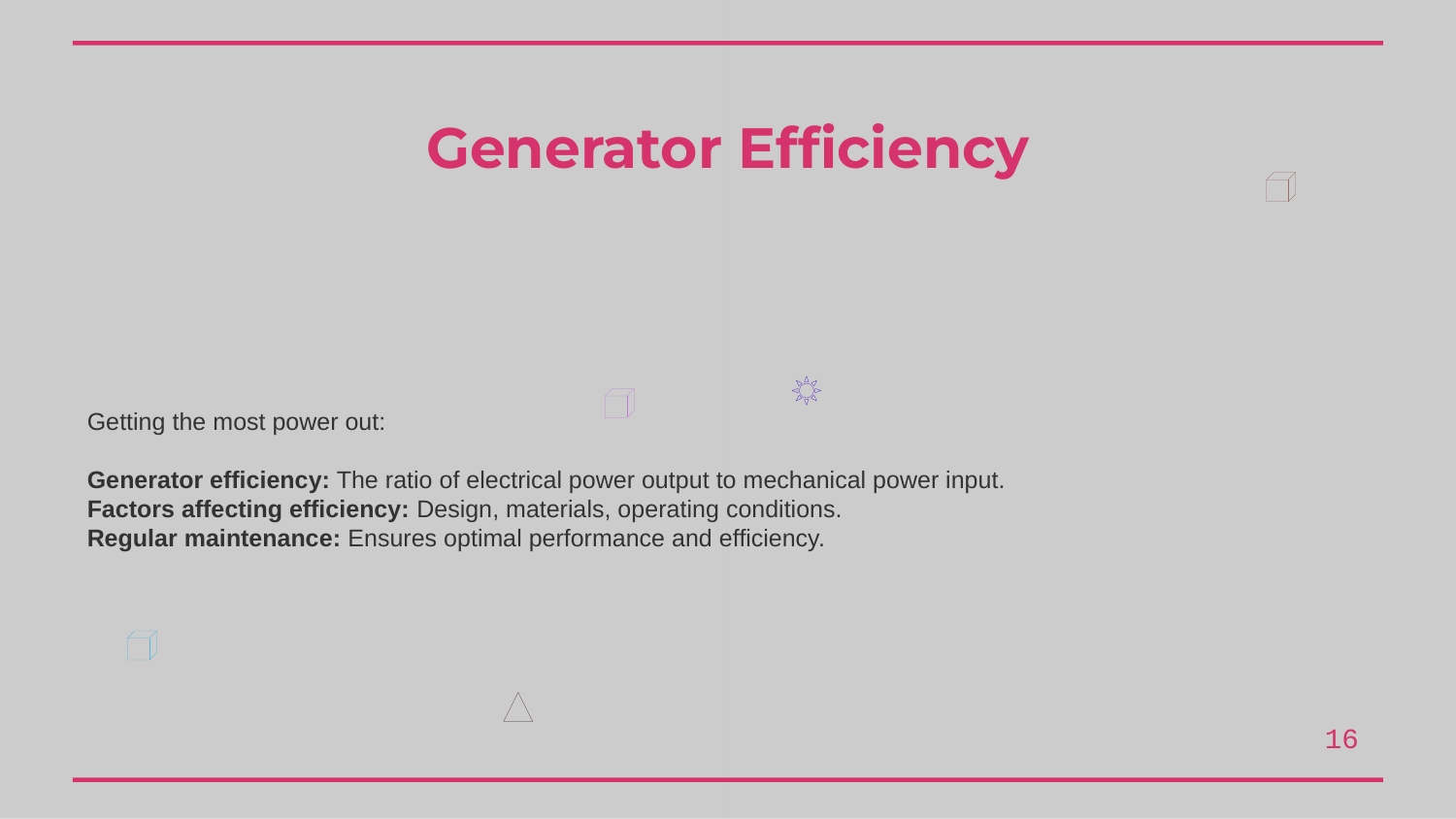

Generator Efficiency

Getting the most power out:

Generator efficiency: The ratio of electrical power output to mechanical power input.
Factors affecting efficiency: Design, materials, operating conditions.
Regular maintenance: Ensures optimal performance and efficiency.

16